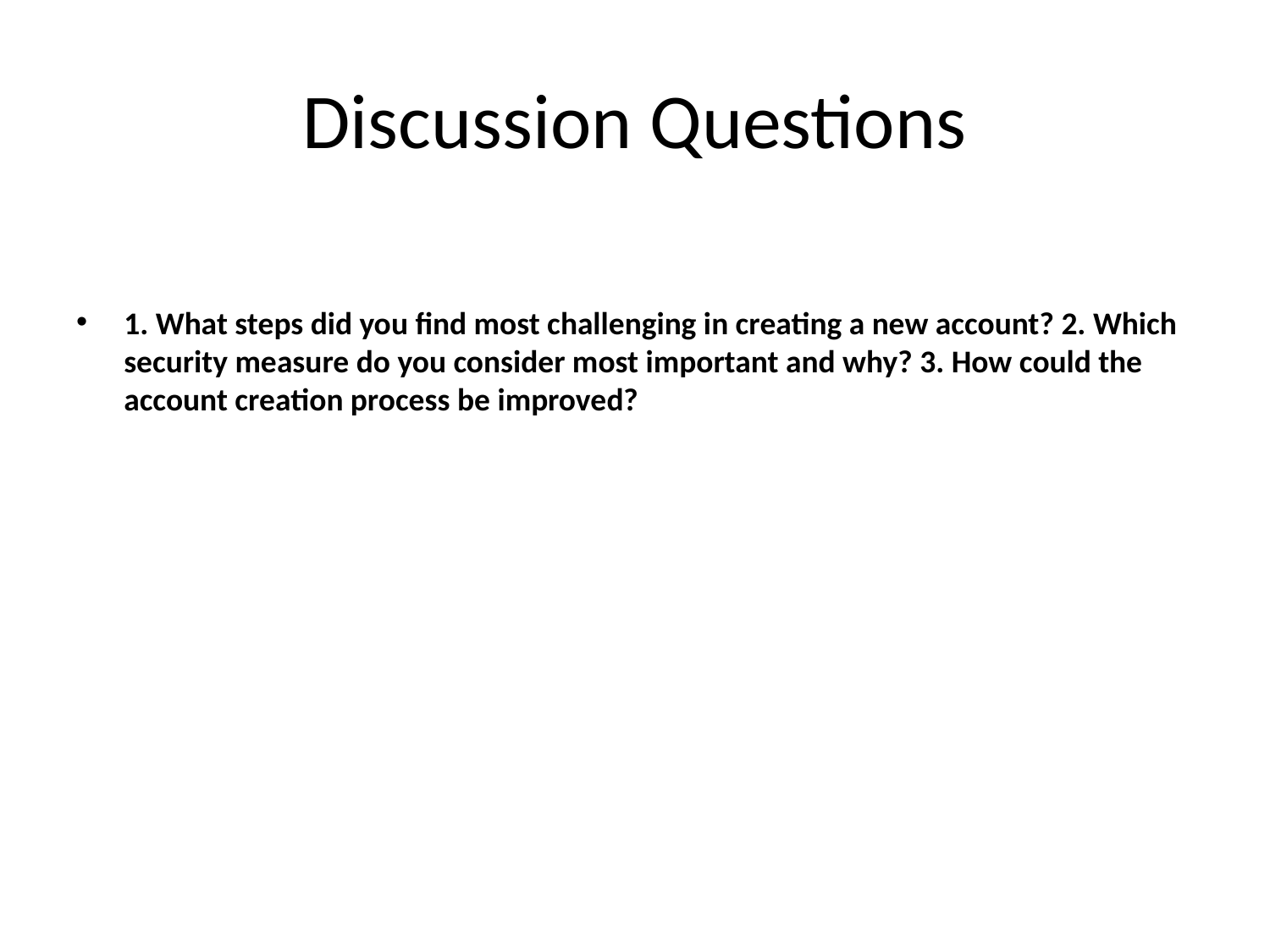

# Discussion Questions

1. What steps did you find most challenging in creating a new account? 2. Which security measure do you consider most important and why? 3. How could the account creation process be improved?